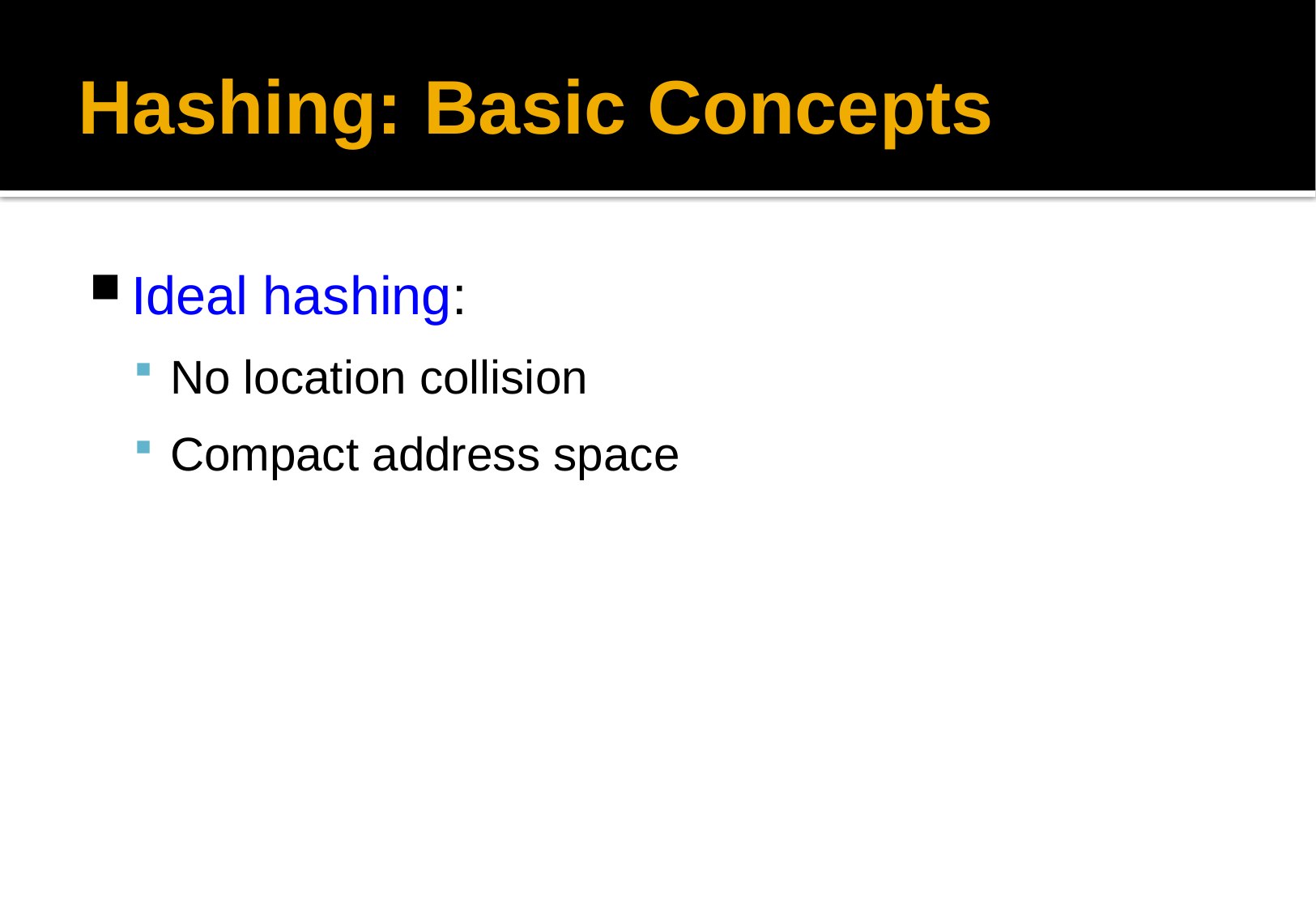

# Hashing: Basic Concepts
Ideal hashing:
No location collision
Compact address space